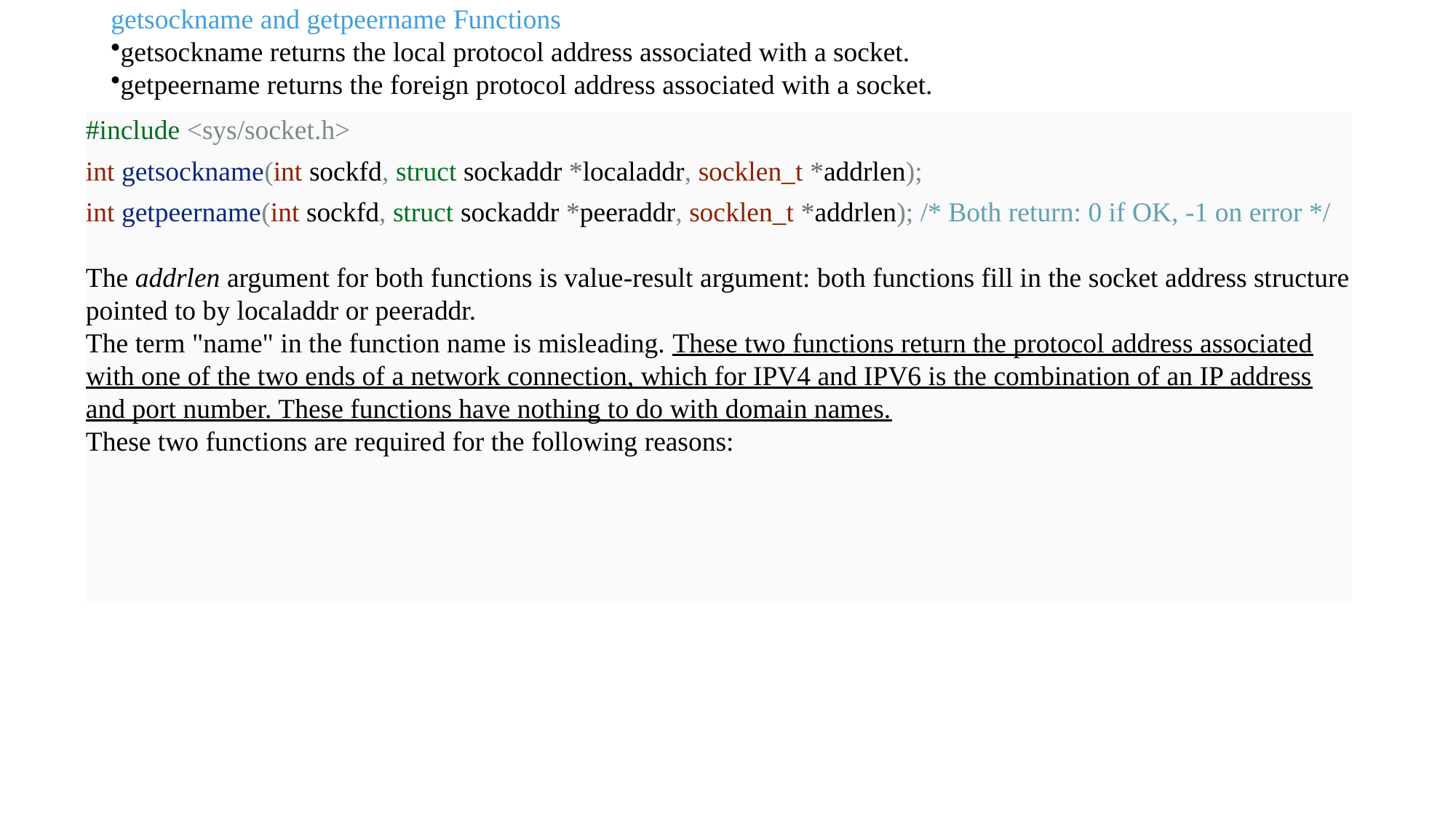

getsockname and getpeername Functions
getsockname returns the local protocol address associated with a socket.
getpeername returns the foreign protocol address associated with a socket.

#include <sys/socket.h>
int getsockname(int sockfd, struct sockaddr *localaddr, socklen_t *addrlen);
int getpeername(int sockfd, struct sockaddr *peeraddr, socklen_t *addrlen); /* Both return: 0 if OK, -1 on error */

The addrlen argument for both functions is value-result argument: both functions fill in the socket address structure pointed to by localaddr or peeraddr.
The term "name" in the function name is misleading. These two functions return the protocol address associated with one of the two ends of a network connection, which for IPV4 and IPV6 is the combination of an IP address and port number. These functions have nothing to do with domain names.
These two functions are required for the following reasons: